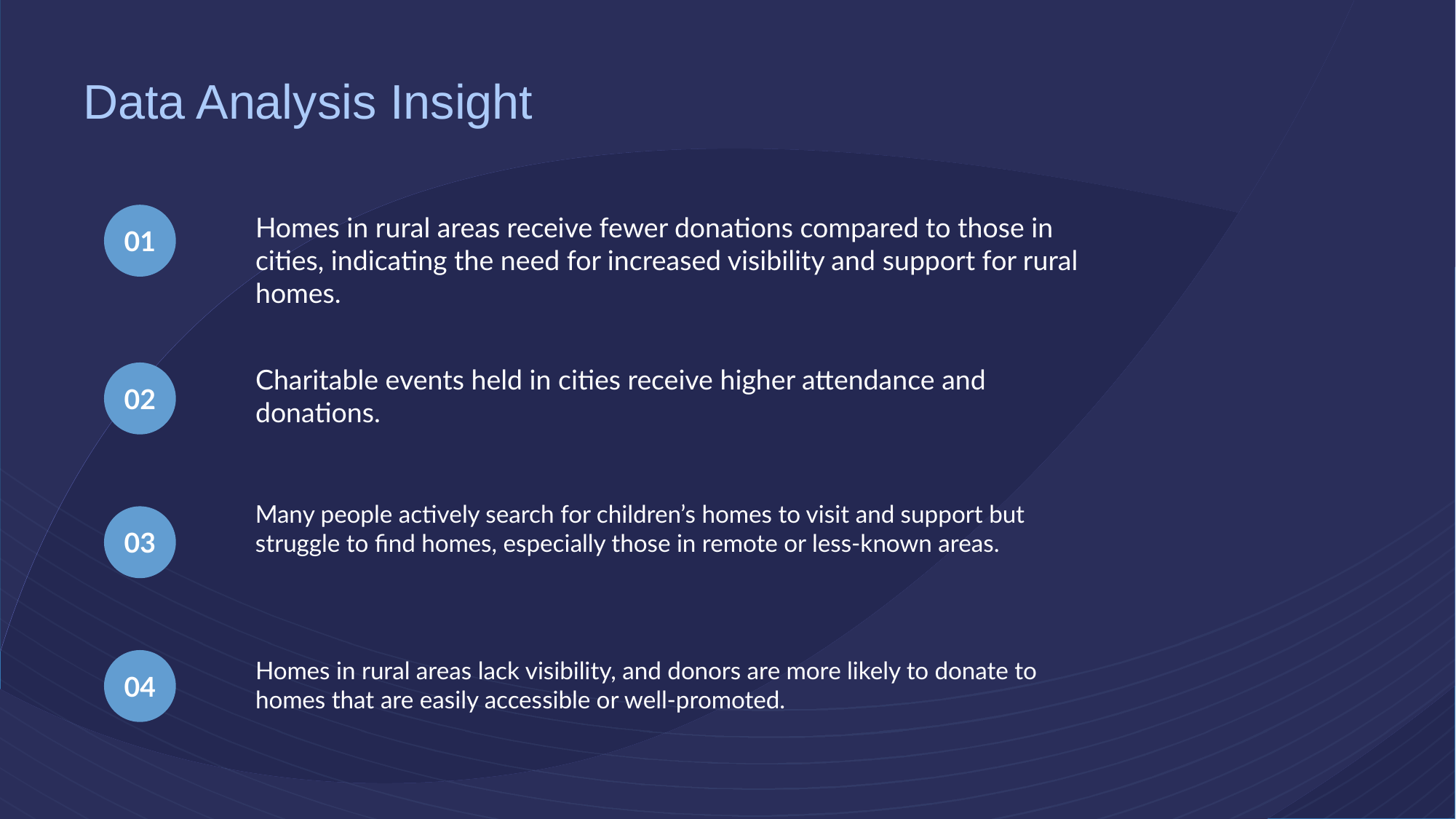

# Data Analysis Insight
01
Homes in rural areas receive fewer donations compared to those in cities, indicating the need for increased visibility and support for rural homes.
Charitable events held in cities receive higher attendance and donations.
02
Many people actively search for children’s homes to visit and support but struggle to find homes, especially those in remote or less-known areas.
03
04
Homes in rural areas lack visibility, and donors are more likely to donate to homes that are easily accessible or well-promoted.